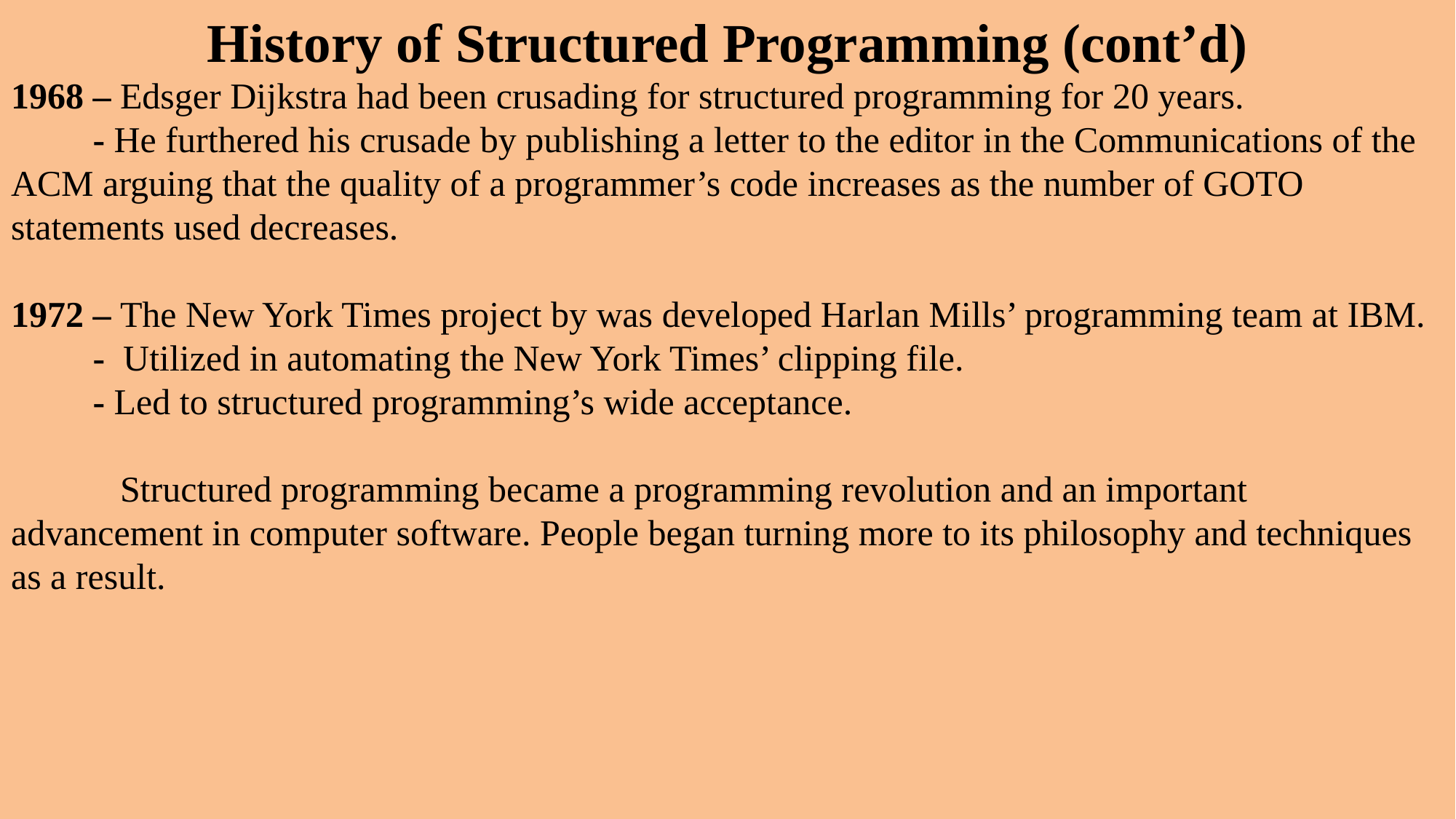

# History of Structured Programming (cont’d)
1968 – Edsger Dijkstra had been crusading for structured programming for 20 years.
         - He furthered his crusade by publishing a letter to the editor in the Communications of the ACM arguing that the quality of a programmer’s code increases as the number of GOTO statements used decreases.

1972 – The New York Times project by was developed Harlan Mills’ programming team at IBM.
         -  Utilized in automating the New York Times’ clipping file.
         - Led to structured programming’s wide acceptance.

	Structured programming became a programming revolution and an important advancement in computer software. People began turning more to its philosophy and techniques as a result.